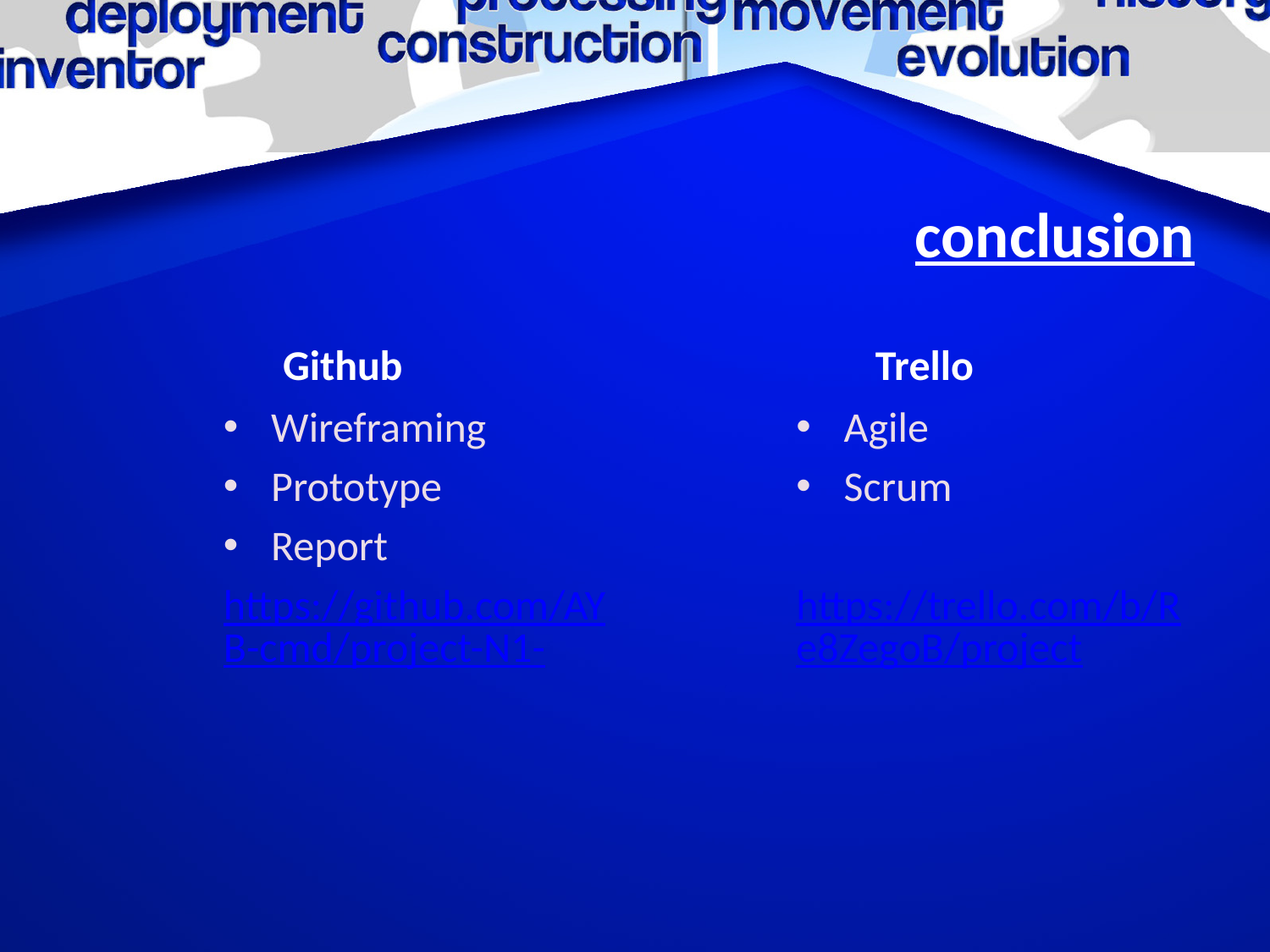

# conclusion
Github
Trello
Wireframing
Prototype
Report
https://github.com/AYB-cmd/project-N1-
Agile
Scrum

https://trello.com/b/Re8ZegoB/project